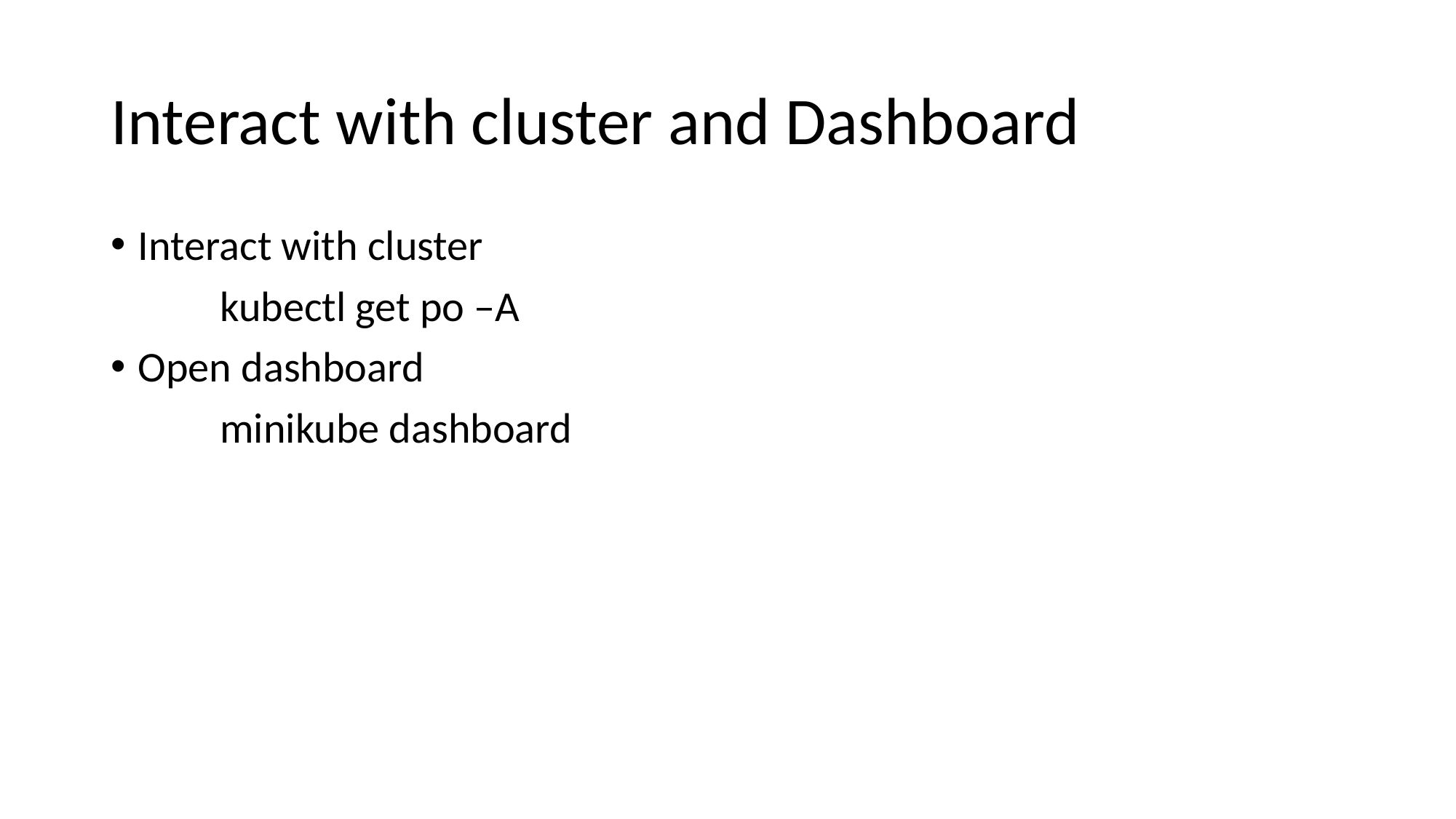

# Interact with cluster and Dashboard
Interact with cluster
	kubectl get po –A
Open dashboard
	minikube dashboard